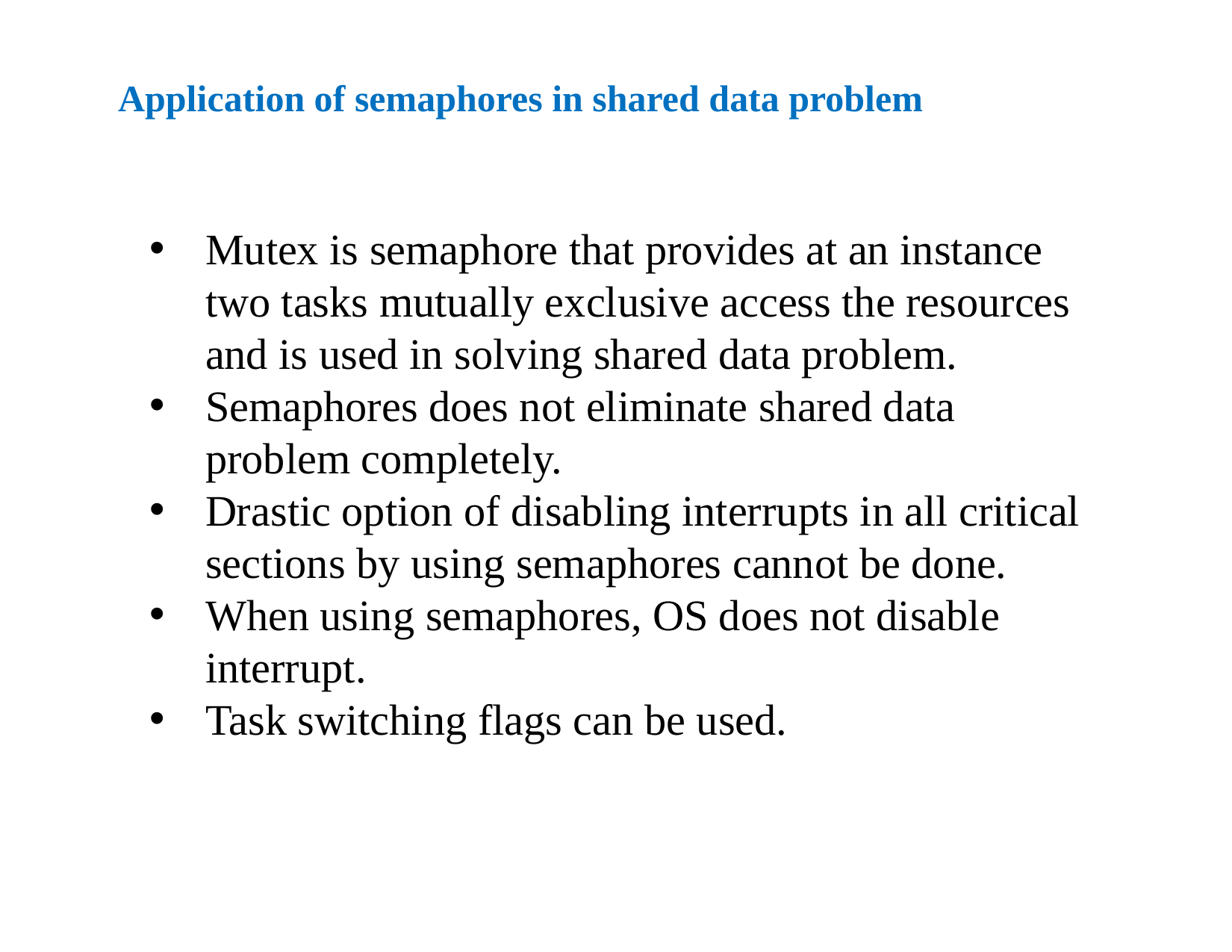

# Application of semaphores in shared data problem
Mutex is semaphore that provides at an instance two tasks mutually exclusive access the resources and is used in solving shared data problem.
Semaphores does not eliminate shared data problem completely.
Drastic option of disabling interrupts in all critical sections by using semaphores cannot be done.
When using semaphores, OS does not disable interrupt.
Task switching flags can be used.